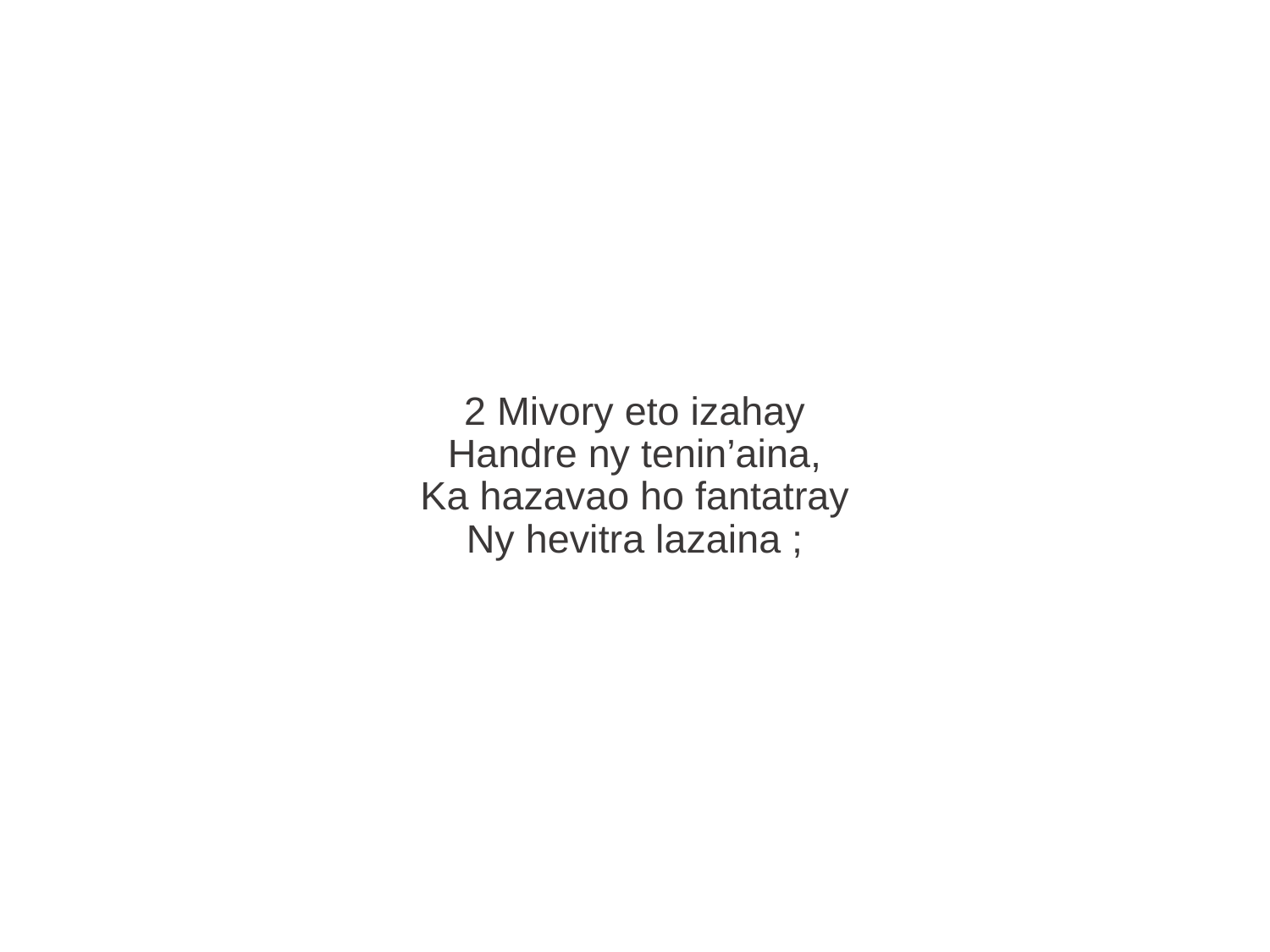

2 Mivory eto izahay
Handre ny tenin’aina,
Ka hazavao ho fantatray
Ny hevitra lazaina ;